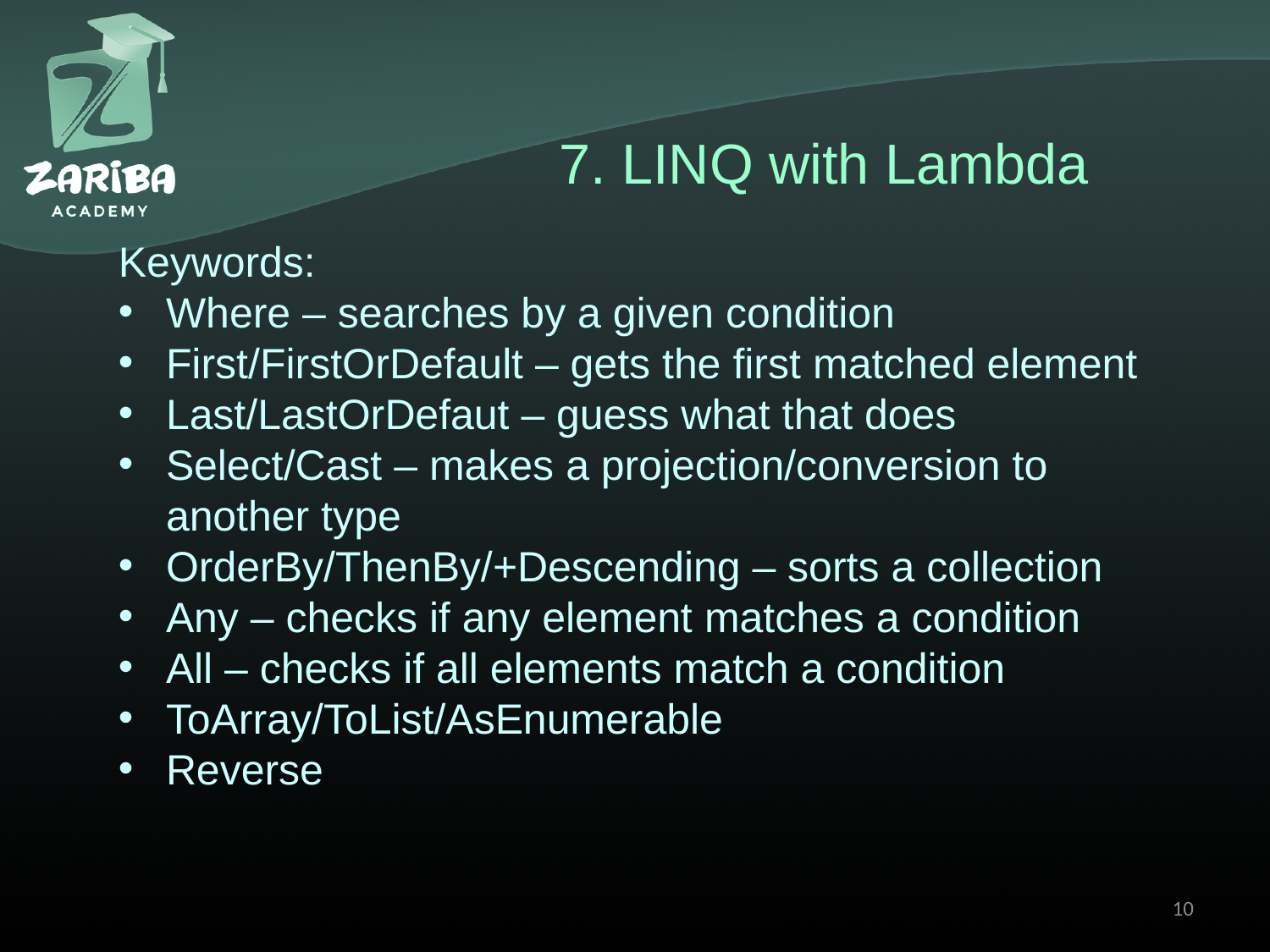

# 7. LINQ with Lambda

Keywords:
Where – searches by a given condition
First/FirstOrDefault – gets the first matched element
Last/LastOrDefaut – guess what that does
Select/Cast – makes a projection/conversion to another type
OrderBy/ThenBy/+Descending – sorts a collection
Any – checks if any element matches a condition
All – checks if all elements match a condition
ToArray/ToList/AsEnumerable
Reverse

10